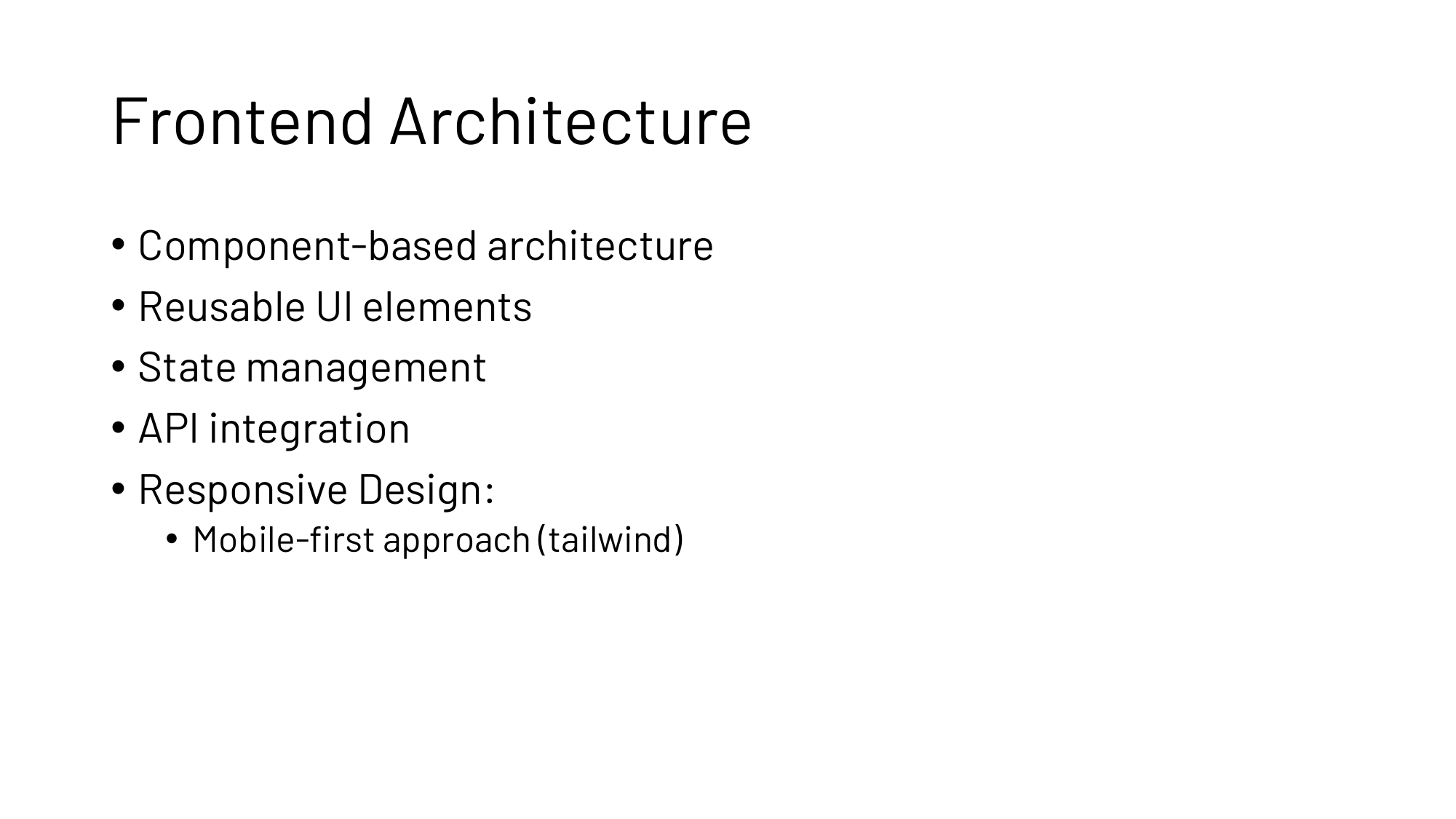

# Frontend Architecture
Component-based architecture
Reusable UI elements
State management
API integration
Responsive Design:
Mobile-first approach (tailwind)